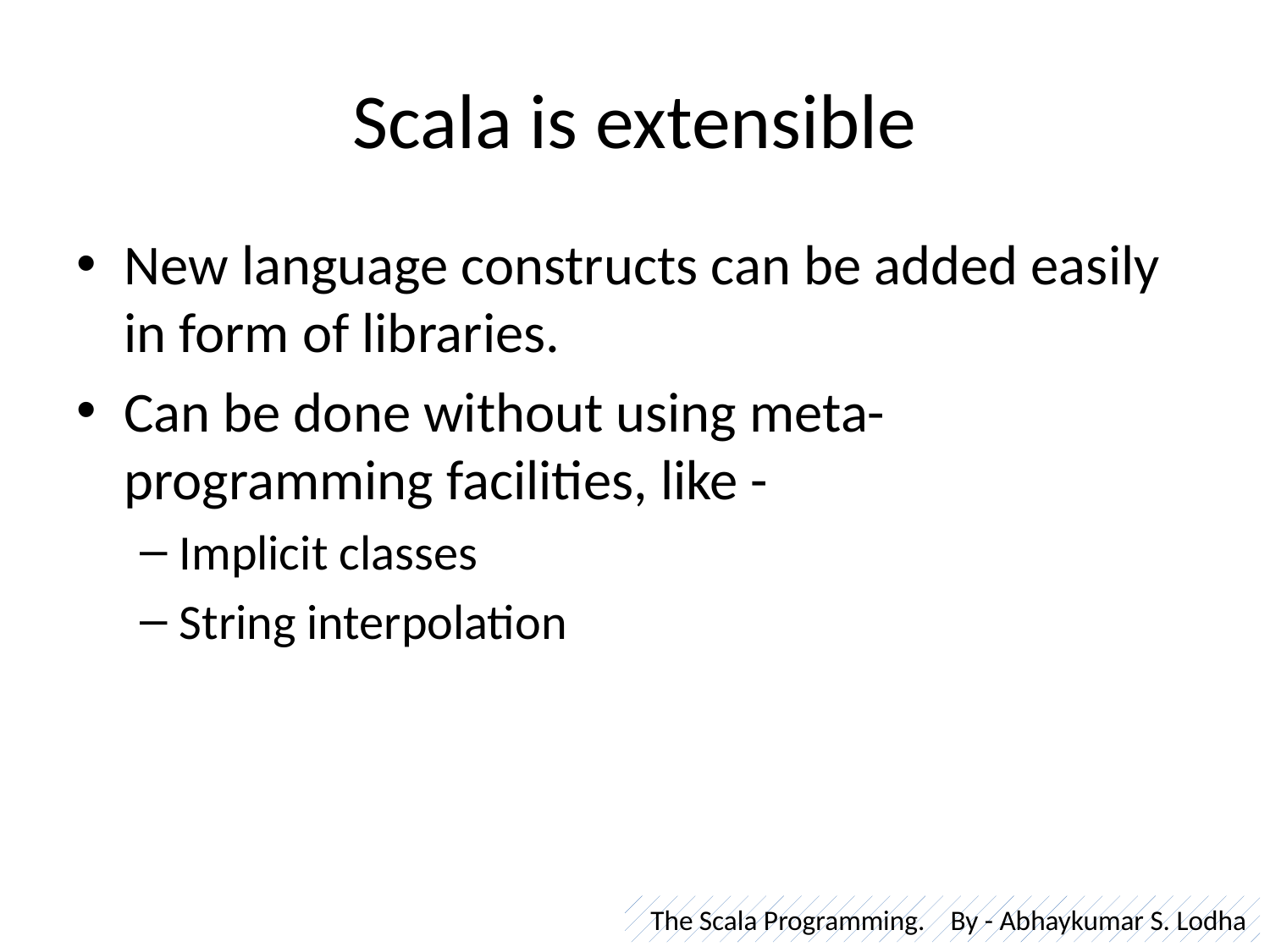

# Scala is extensible
New language constructs can be added easily in form of libraries.
Can be done without using meta-programming facilities, like -
Implicit classes
String interpolation